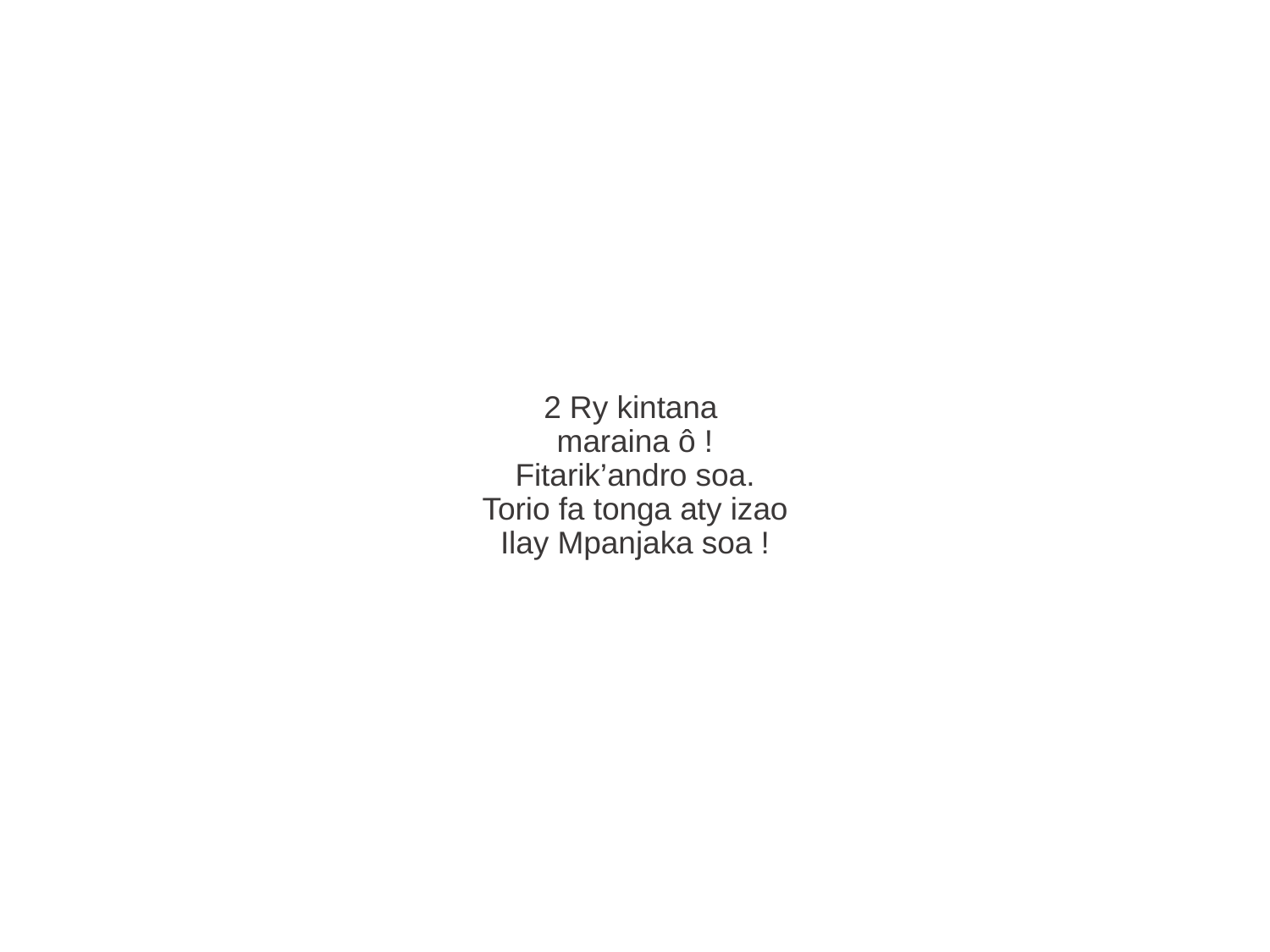

2 Ry kintana
maraina ô !
Fitarik’andro soa.
Torio fa tonga aty izao
Ilay Mpanjaka soa !